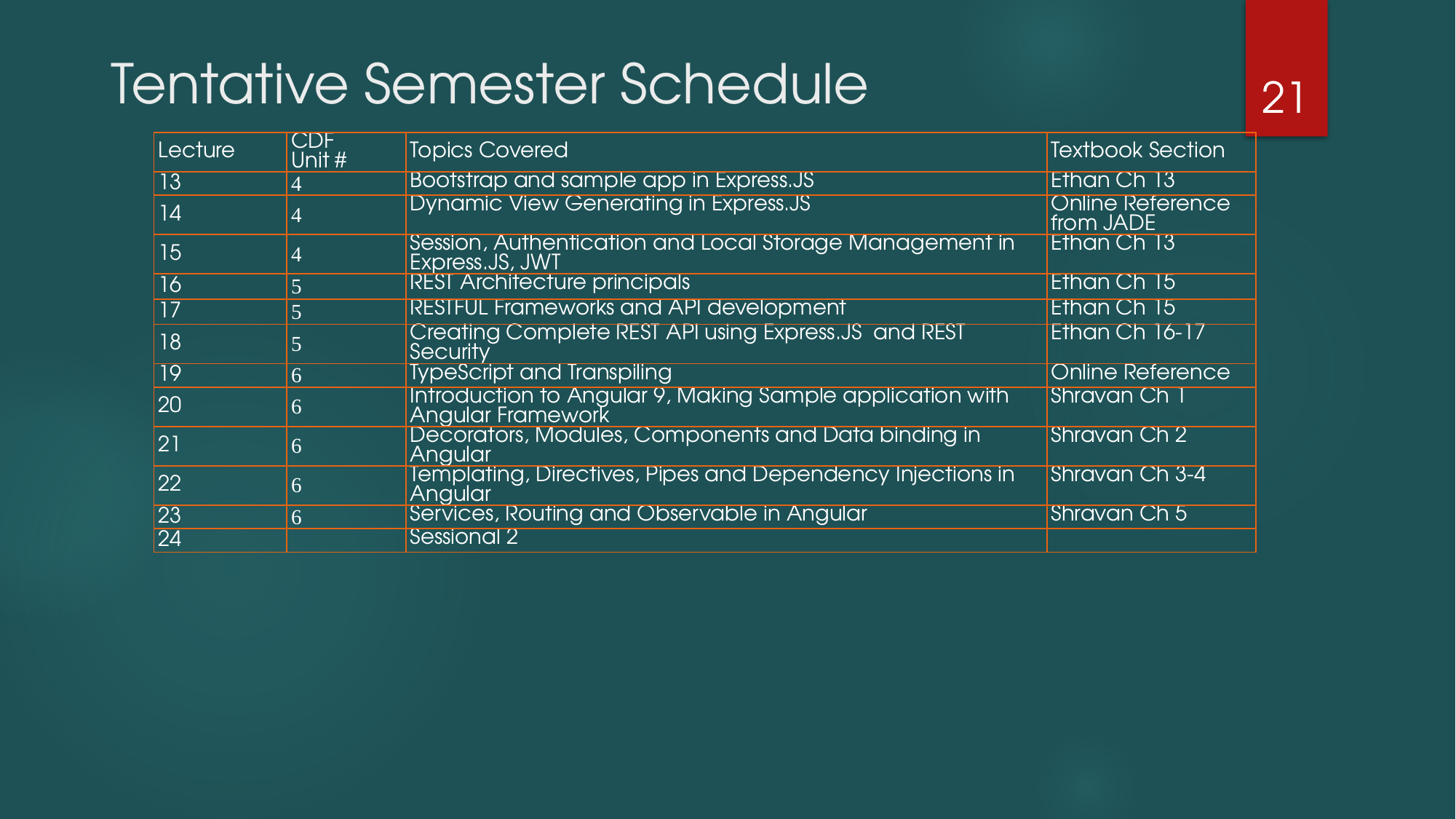

21
# Tentative Semester Schedule
| Lecture | CDF Unit # | Topics Covered | Textbook Section |
| --- | --- | --- | --- |
| 13 | 4 | Bootstrap and sample app in Express.JS | Ethan Ch 13 |
| 14 | 4 | Dynamic View Generating in Express.JS | Online Reference from JADE |
| 15 | 4 | Session, Authentication and Local Storage Management in Express.JS, JWT | Ethan Ch 13 |
| 16 | 5 | REST Architecture principals | Ethan Ch 15 |
| 17 | 5 | RESTFUL Frameworks and API development | Ethan Ch 15 |
| 18 | 5 | Creating Complete REST API using Express.JS and REST Security | Ethan Ch 16-17 |
| 19 | 6 | TypeScript and Transpiling | Online Reference |
| 20 | 6 | Introduction to Angular 9, Making Sample application with Angular Framework | Shravan Ch 1 |
| 21 | 6 | Decorators, Modules, Components and Data binding in Angular | Shravan Ch 2 |
| 22 | 6 | Templating, Directives, Pipes and Dependency Injections in Angular | Shravan Ch 3-4 |
| 23 | 6 | Services, Routing and Observable in Angular | Shravan Ch 5 |
| 24 |  | Sessional 2 |  |